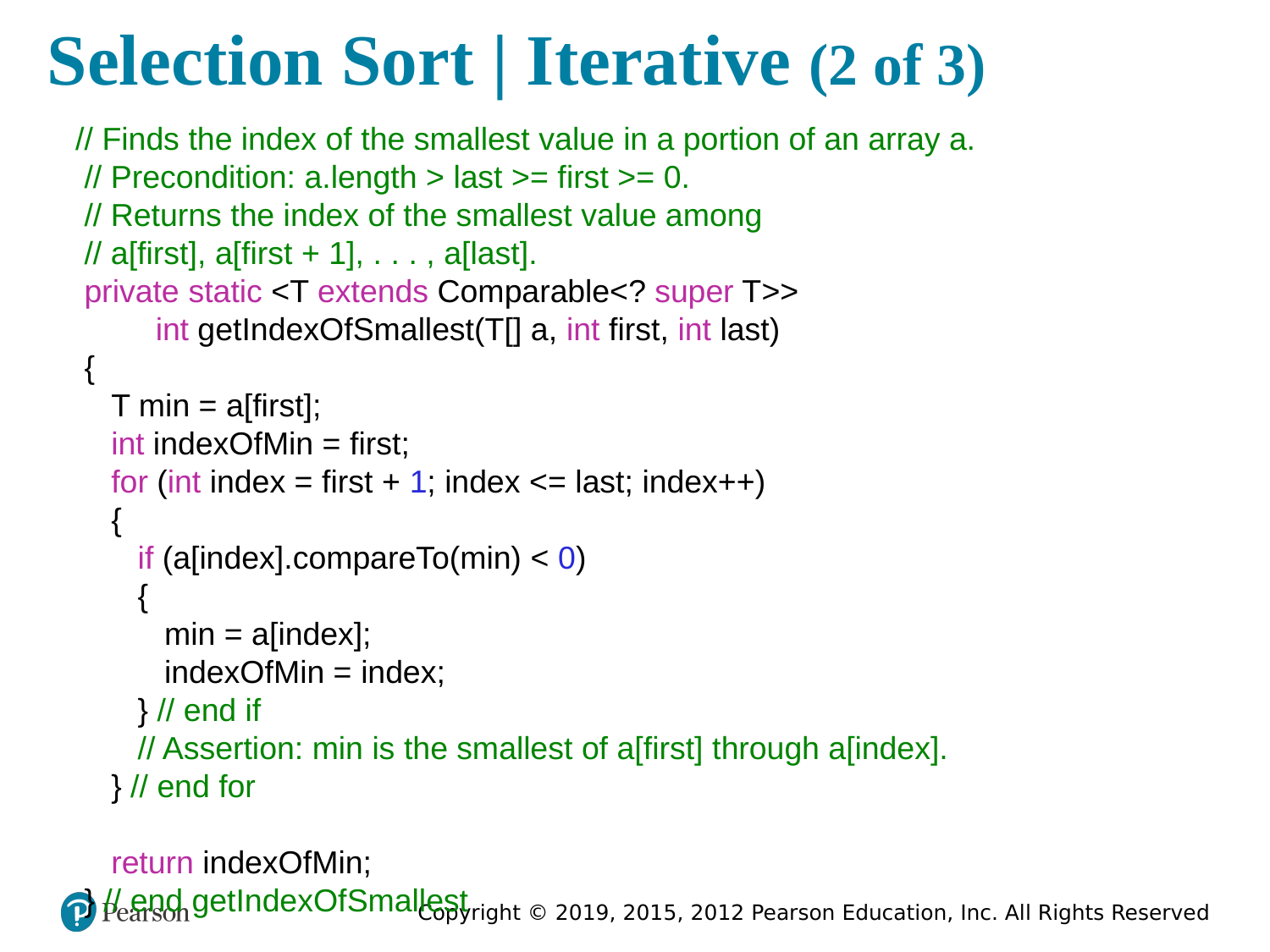

# Selection Sort | Iterative (2 of 3)
  // Finds the index of the smallest value in a portion of an array a.
   // Precondition: a.length > last >= first >= 0.
   // Returns the index of the smallest value among
   // a[first], a[first + 1], . . . , a[last].
   private static <T extends Comparable<? super T>>
           int getIndexOfSmallest(T[] a, int first, int last)
   {
      T min = a[first];
      int indexOfMin = first;
      for (int index = first + 1; index <= last; index++)
      {
         if (a[index].compareTo(min) < 0)
         {
            min = a[index];
            indexOfMin = index;
         } // end if
         // Assertion: min is the smallest of a[first] through a[index].
      } // end for

      return indexOfMin;
   } // end getIndexOfSmallest